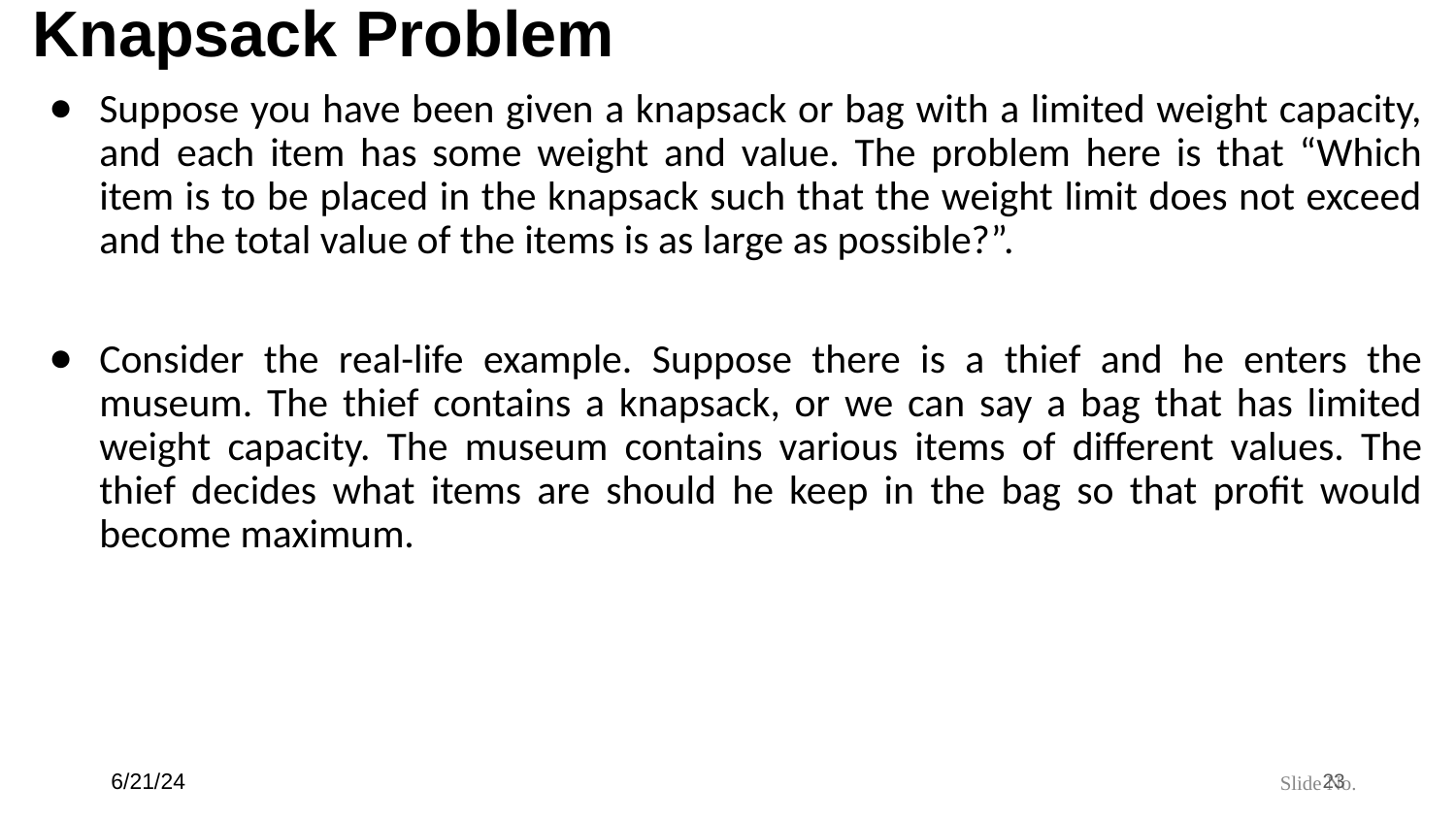

# Knapsack Problem
Suppose you have been given a knapsack or bag with a limited weight capacity, and each item has some weight and value. The problem here is that “Which item is to be placed in the knapsack such that the weight limit does not exceed and the total value of the items is as large as possible?”.

Consider the real-life example. Suppose there is a thief and he enters the museum. The thief contains a knapsack, or we can say a bag that has limited weight capacity. The museum contains various items of different values. The thief decides what items are should he keep in the bag so that profit would become maximum.

6/21/24
23
Slide No.